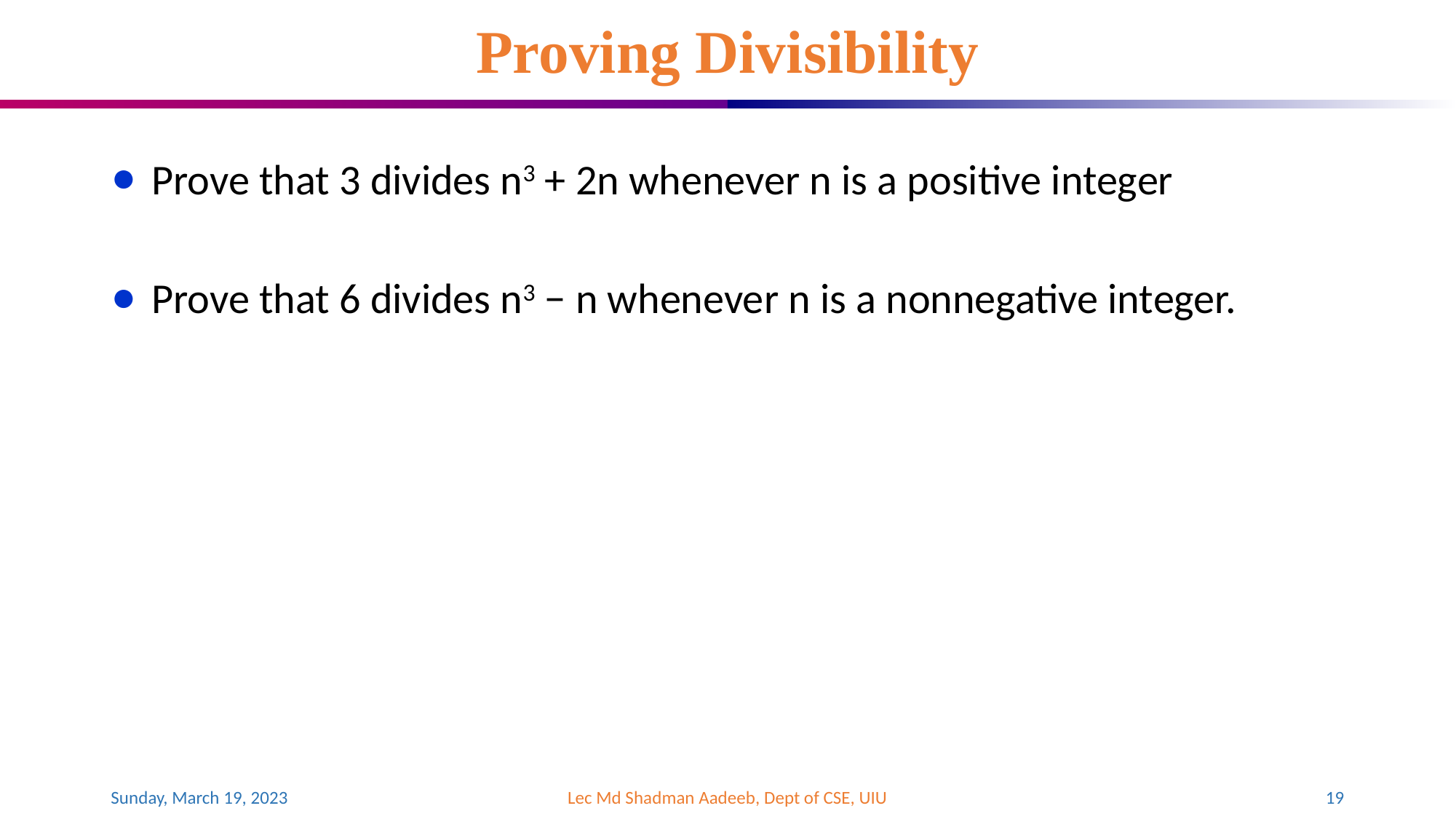

# Proving Divisibility
Prove that 3 divides n3 + 2n whenever n is a positive integer

Prove that 6 divides n3 − n whenever n is a nonnegative integer.
Sunday, March 19, 2023
Lec Md Shadman Aadeeb, Dept of CSE, UIU
19